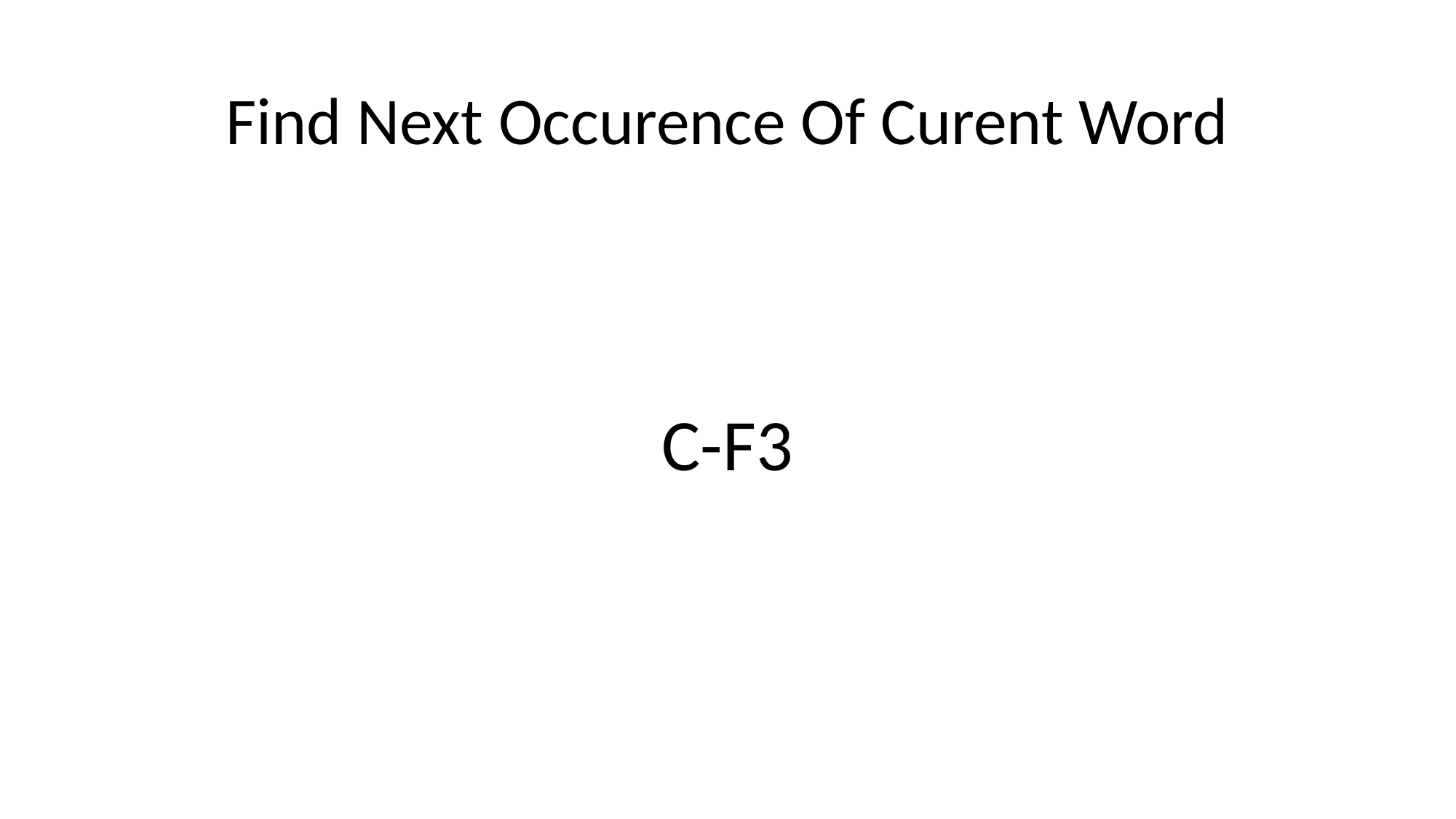

# Find Next Occurence Of Curent Word
C-F3